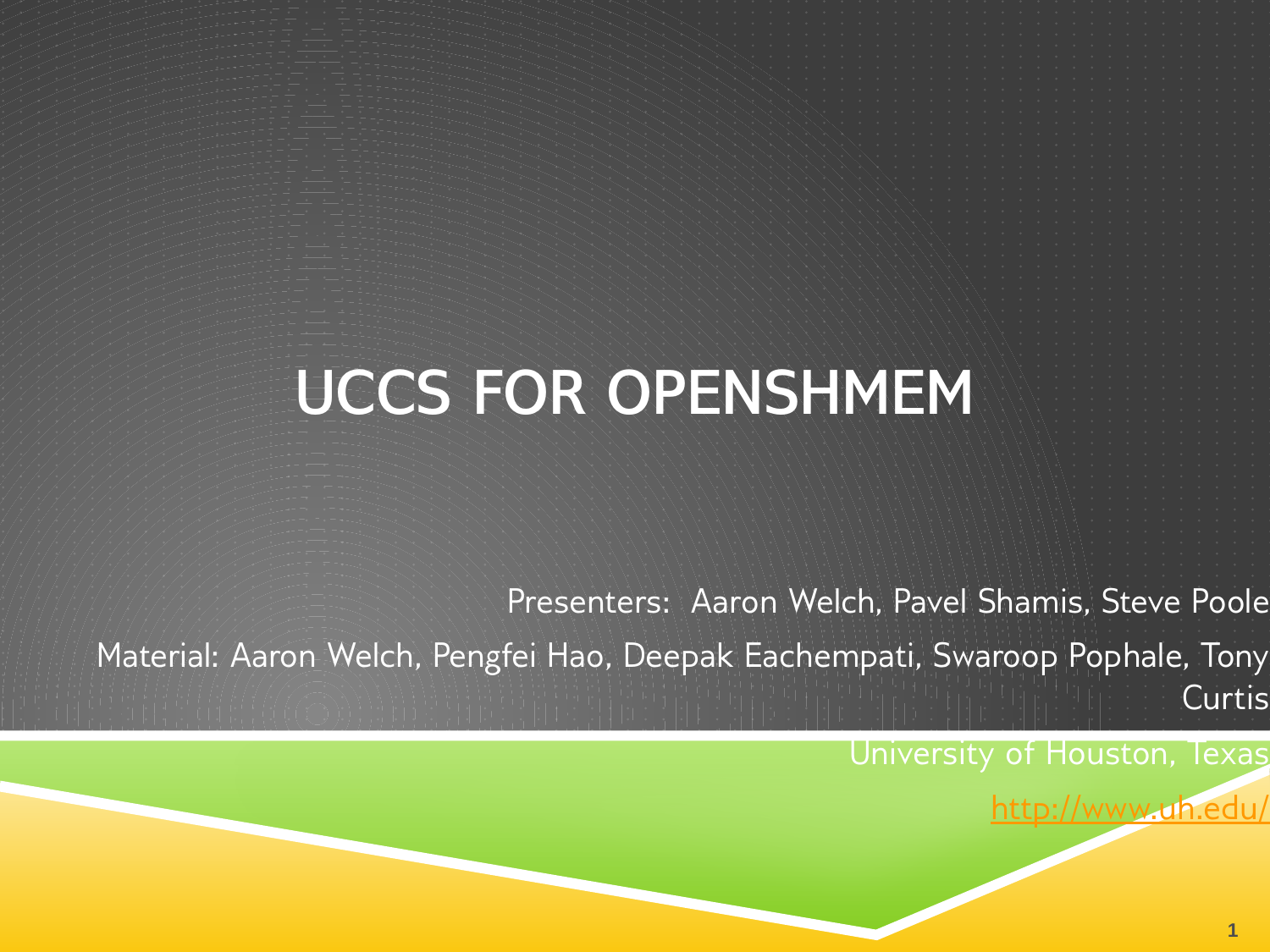

# UCCS for OpenSHMEM
Presenters:  Aaron Welch, Pavel Shamis, Steve Poole
Material: Aaron Welch, Pengfei Hao, Deepak Eachempati, Swaroop Pophale, Tony Curtis
University of Houston, Texas
http://www.uh.edu/
1